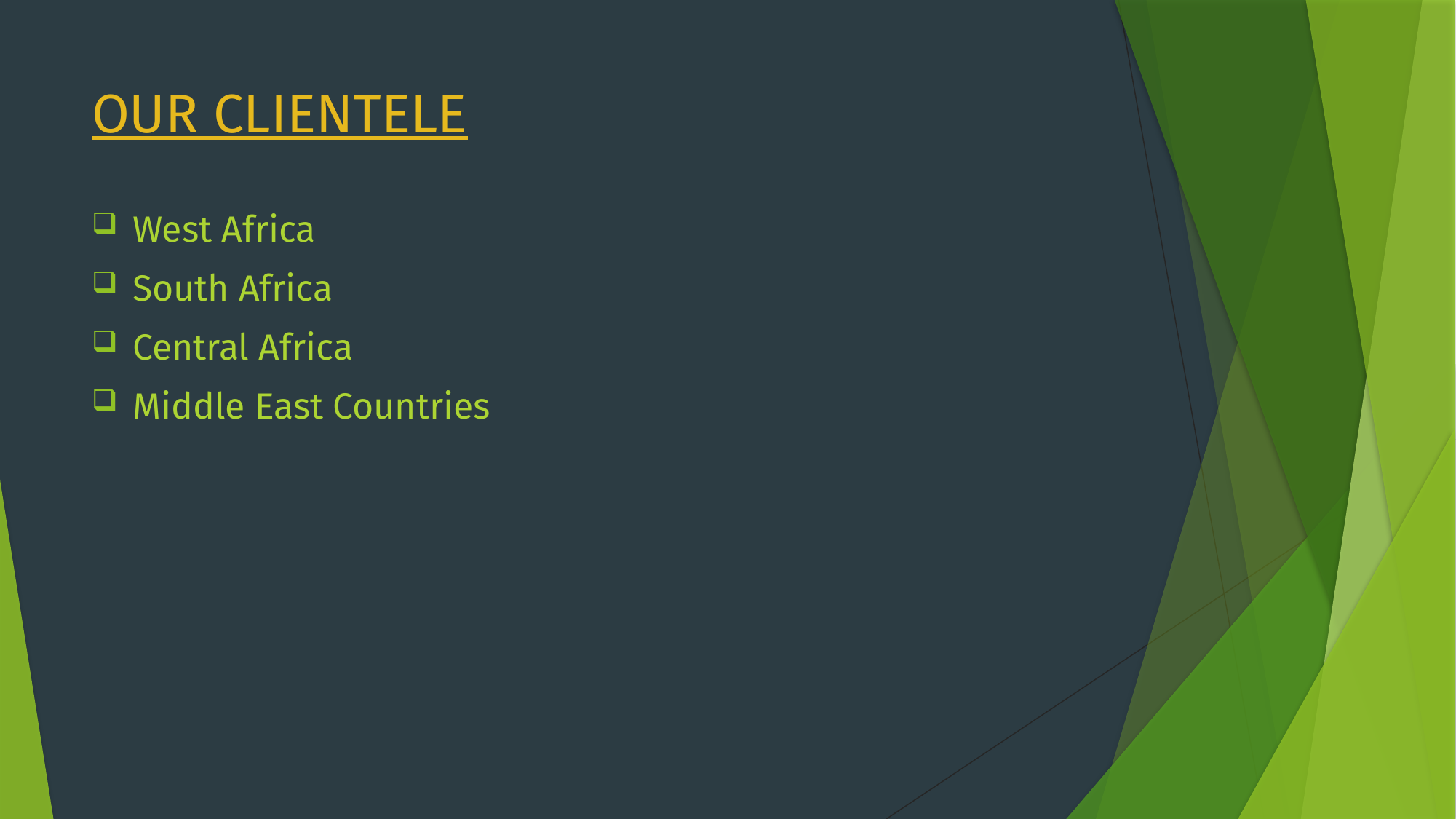

# OUR CLIENTELE
West Africa
South Africa
Central Africa
Middle East Countries